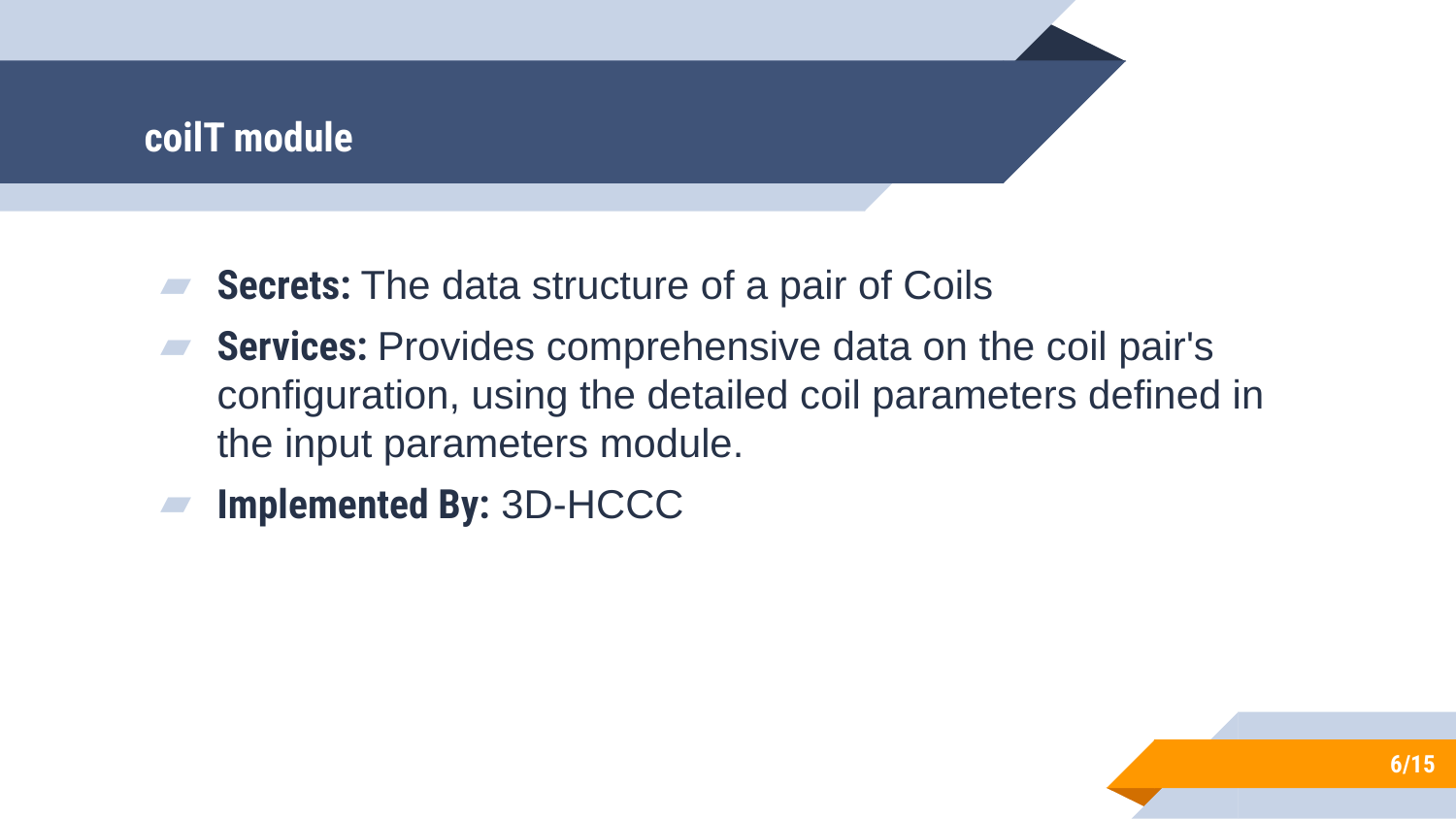

# coilT module
Secrets: The data structure of a pair of Coils
Services: Provides comprehensive data on the coil pair's configuration, using the detailed coil parameters defined in the input parameters module.
Implemented By: 3D-HCCC
6/15